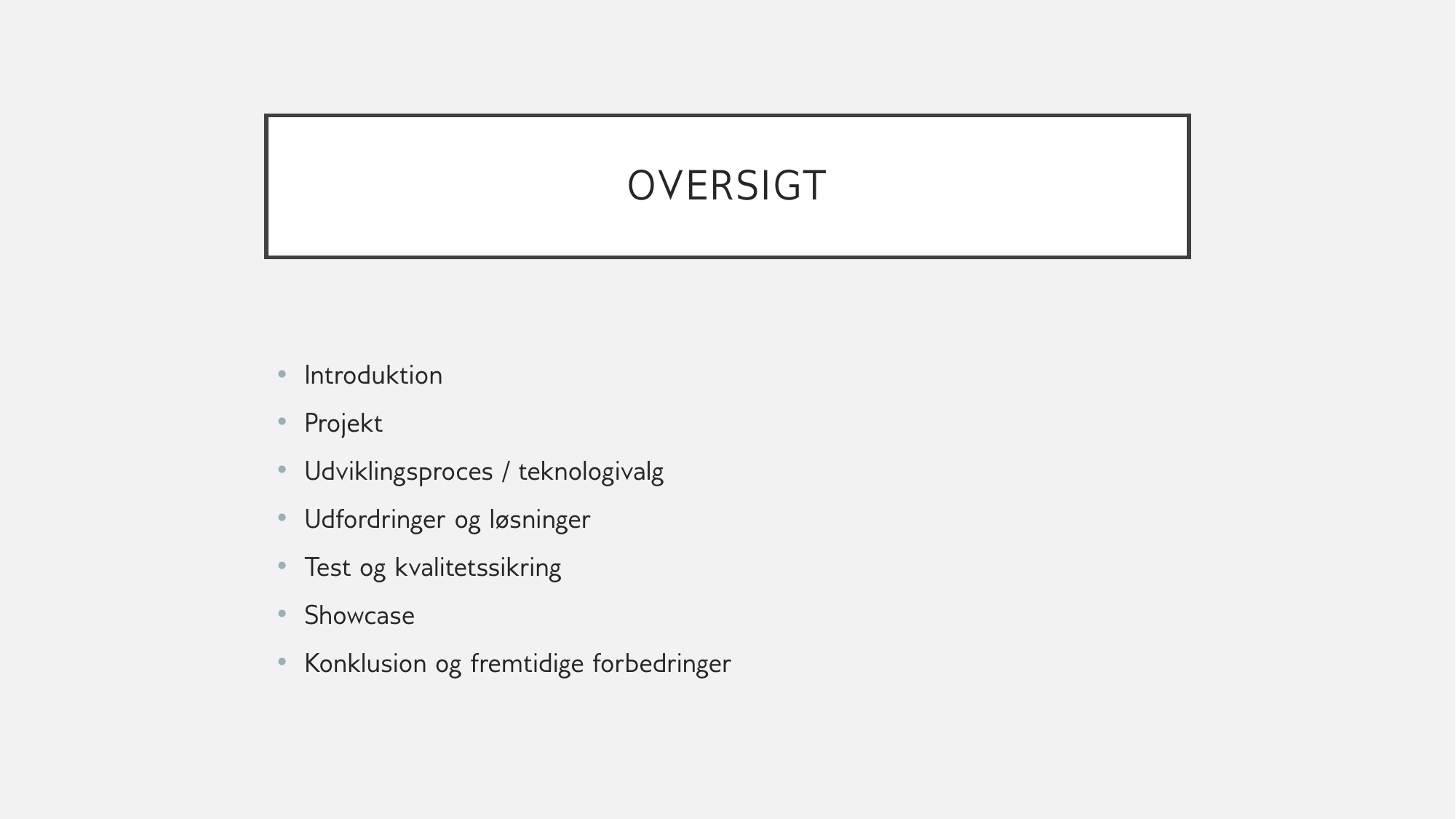

# Oversigt
Introduktion
Projekt
Udviklingsproces / teknologivalg
Udfordringer og løsninger
Test og kvalitetssikring
Showcase
Konklusion og fremtidige forbedringer